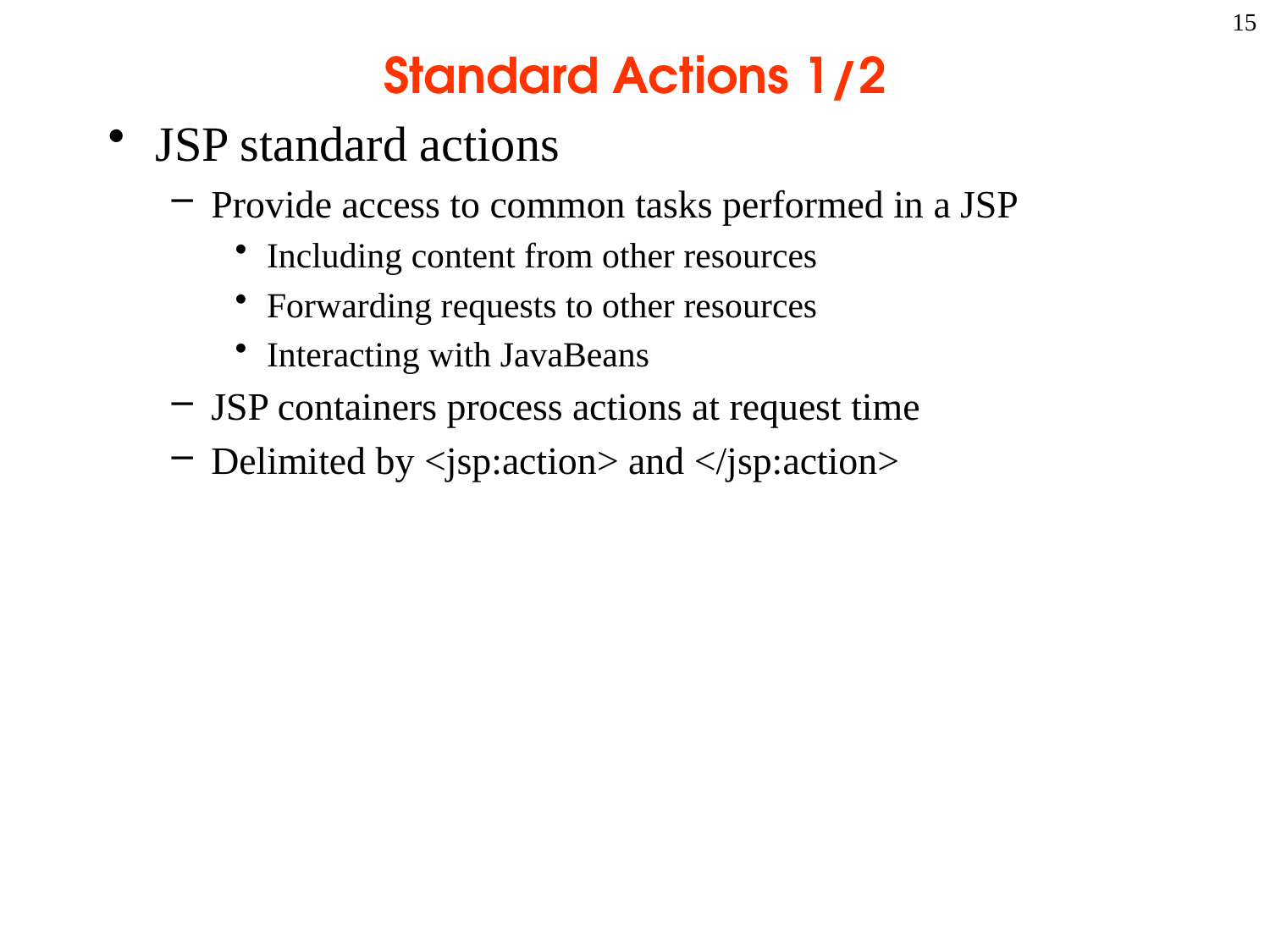

15
# Standard Actions 1/2
JSP standard actions
Provide access to common tasks performed in a JSP
Including content from other resources
Forwarding requests to other resources
Interacting with JavaBeans
JSP containers process actions at request time
Delimited by <jsp:action> and </jsp:action>